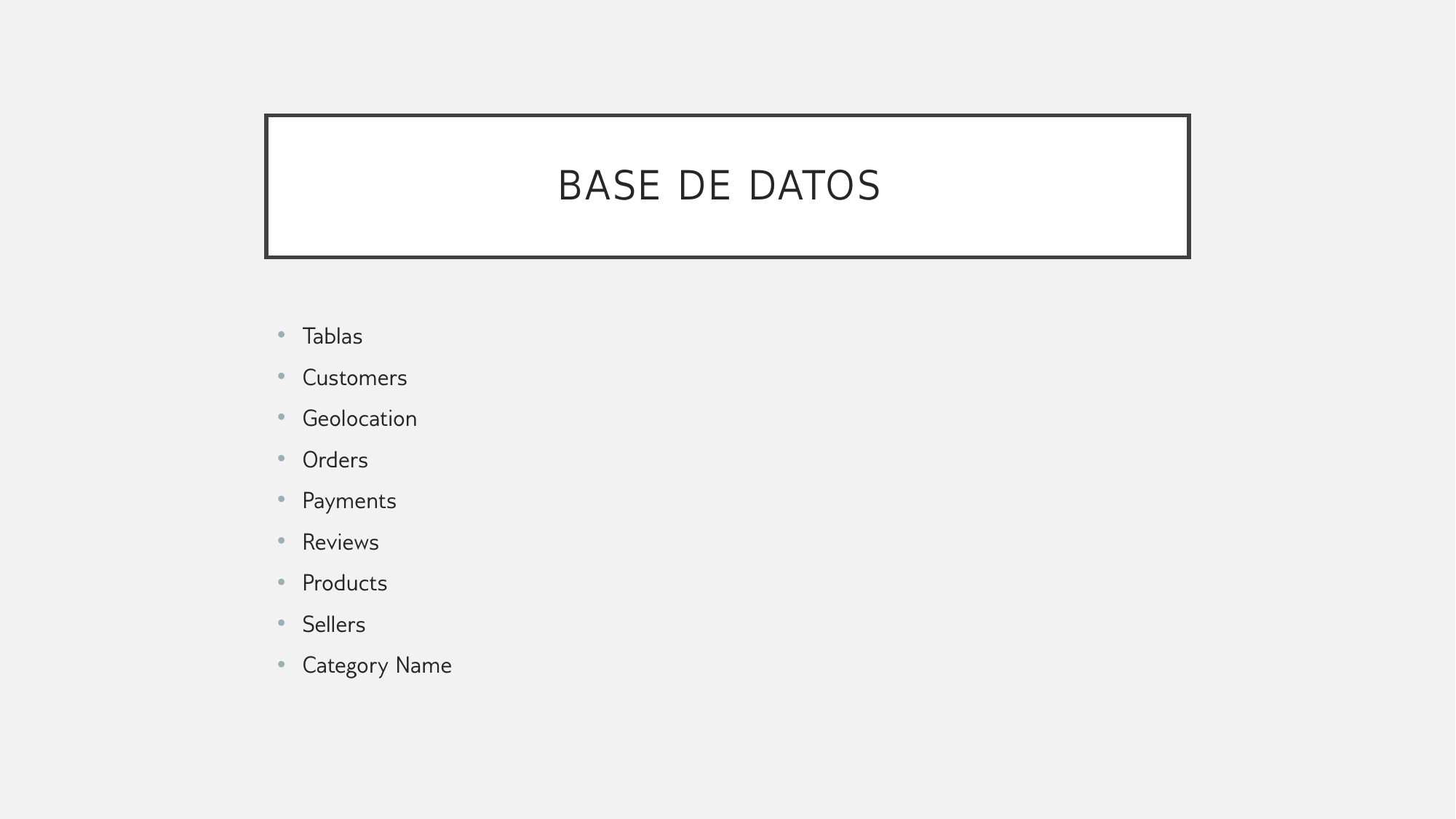

# Base de datos
Tablas
Customers
Geolocation
Orders
Payments
Reviews
Products
Sellers
Category Name